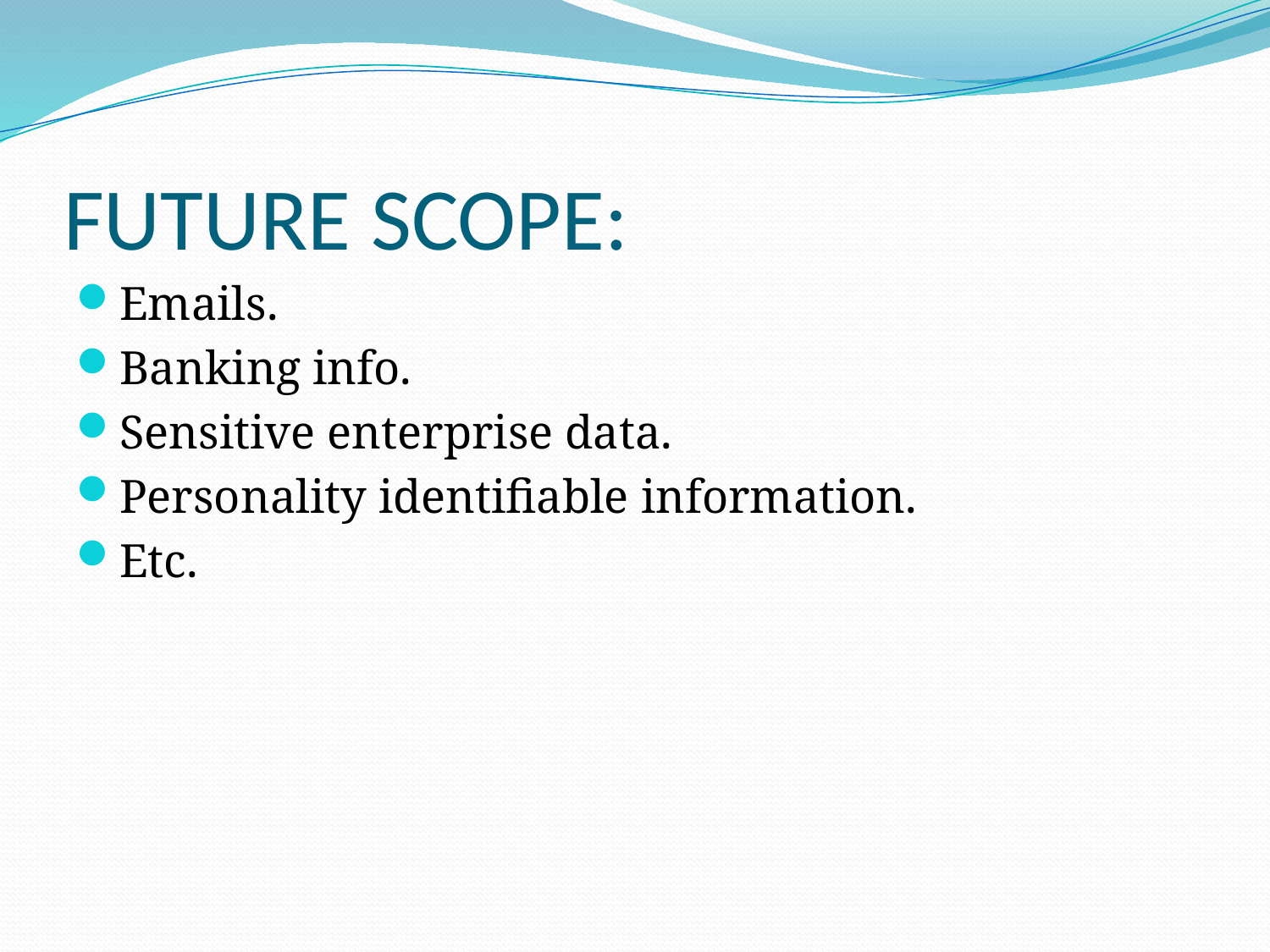

# FUTURE SCOPE:
Emails.
Banking info.
Sensitive enterprise data.
Personality identifiable information.
Etc.